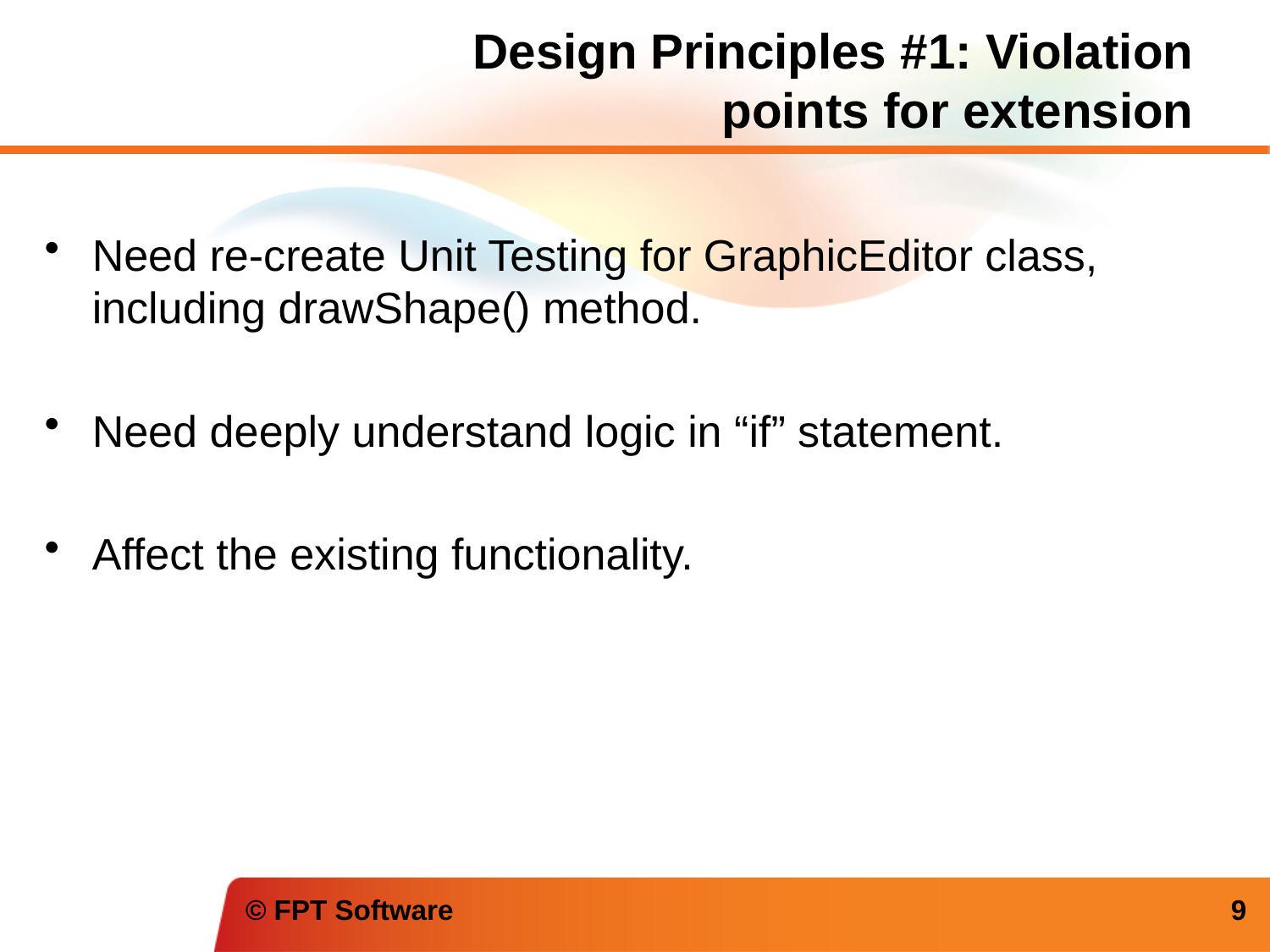

# Design Principles #1: Violation points for extension

Need re-create Unit Testing for GraphicEditor class, including drawShape() method.

Need deeply understand logic in “if” statement.

Affect the existing functionality.